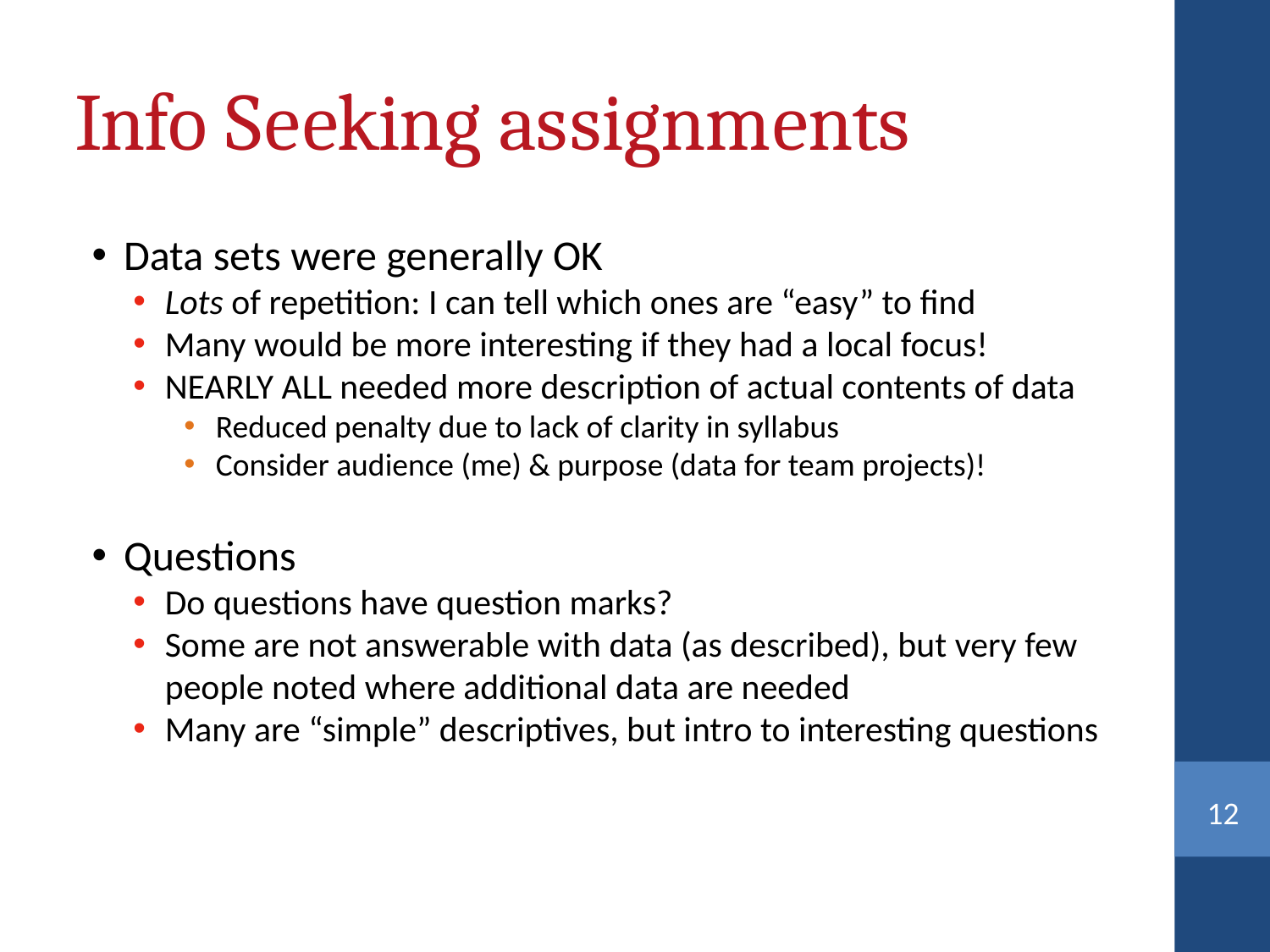

Info Seeking assignments
Data sets were generally OK
Lots of repetition: I can tell which ones are “easy” to find
Many would be more interesting if they had a local focus!
NEARLY ALL needed more description of actual contents of data
Reduced penalty due to lack of clarity in syllabus
Consider audience (me) & purpose (data for team projects)!

Questions
Do questions have question marks?
Some are not answerable with data (as described), but very few people noted where additional data are needed
Many are “simple” descriptives, but intro to interesting questions
12